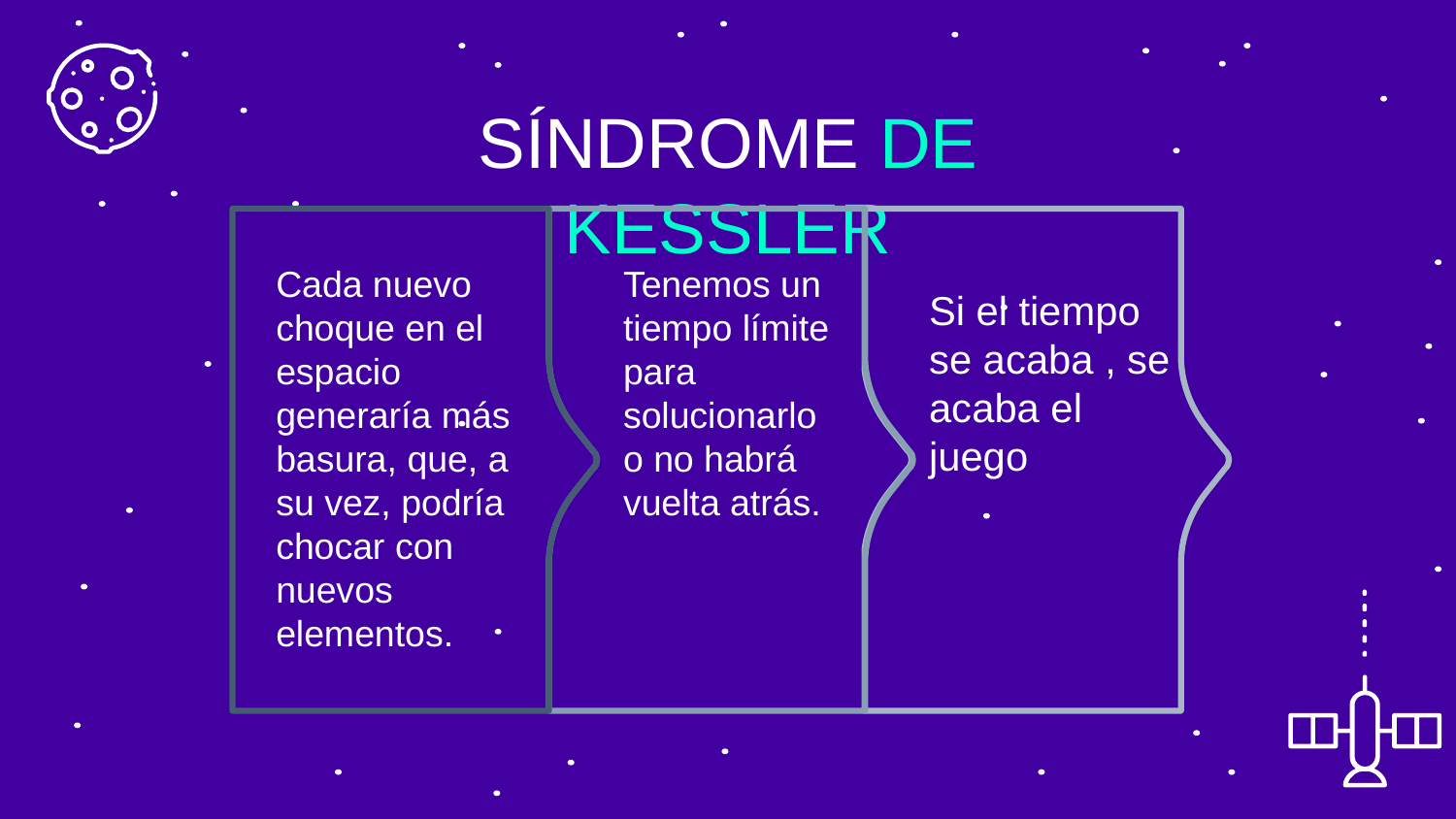

# SÍNDROME DE KESSLER

Tenemos un tiempo límite para solucionarlo o no habrá vuelta atrás.
Cada nuevo choque en el espacio generaría más basura, que, a su vez, podría chocar con nuevos elementos.
Si el tiempo se acaba , se acaba el juego